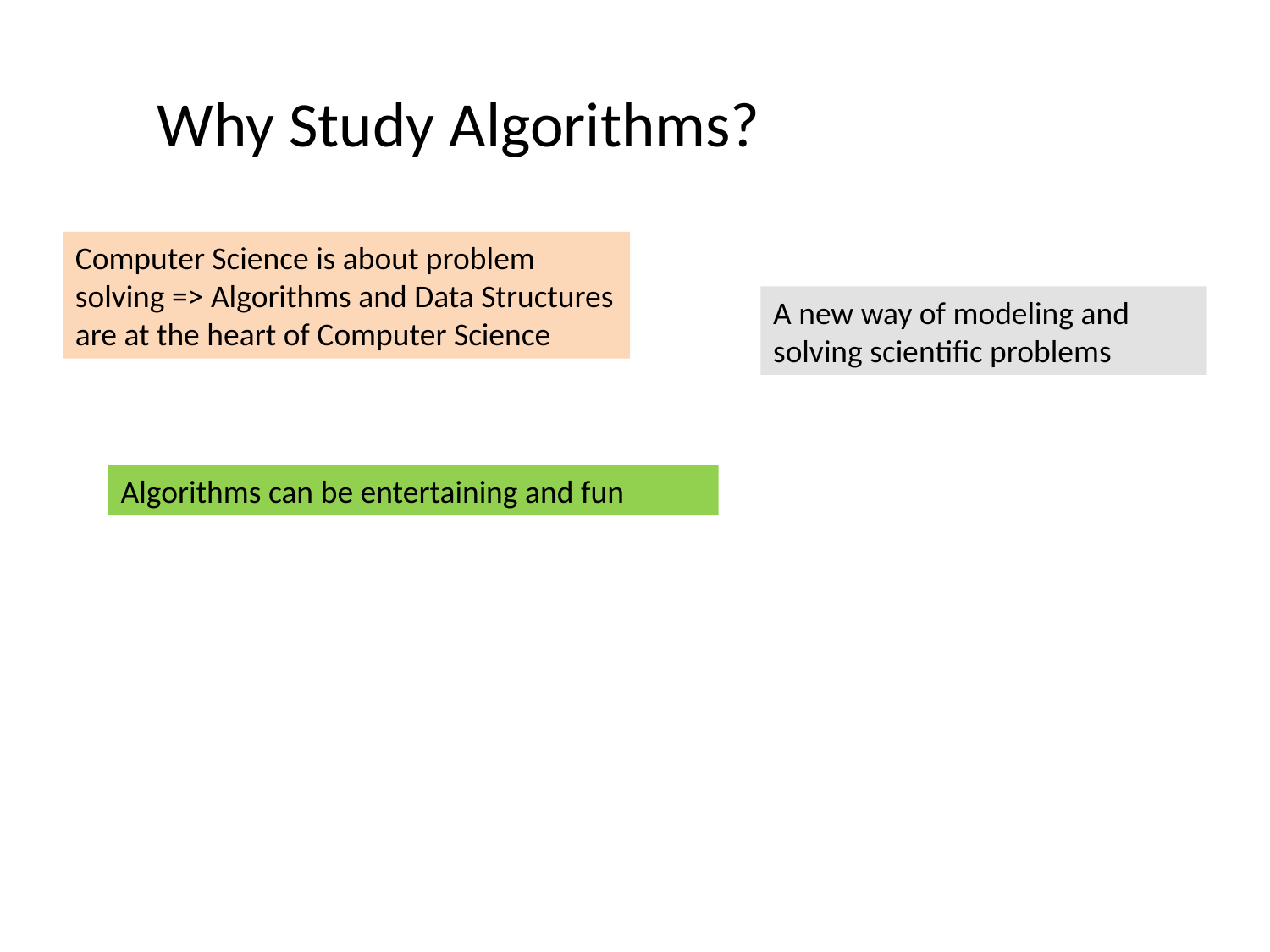

Why Study Algorithms?
Computer Science is about problem solving => Algorithms and Data Structures are at the heart of Computer Science
A new way of modeling and solving scientific problems
Algorithms can be entertaining and fun